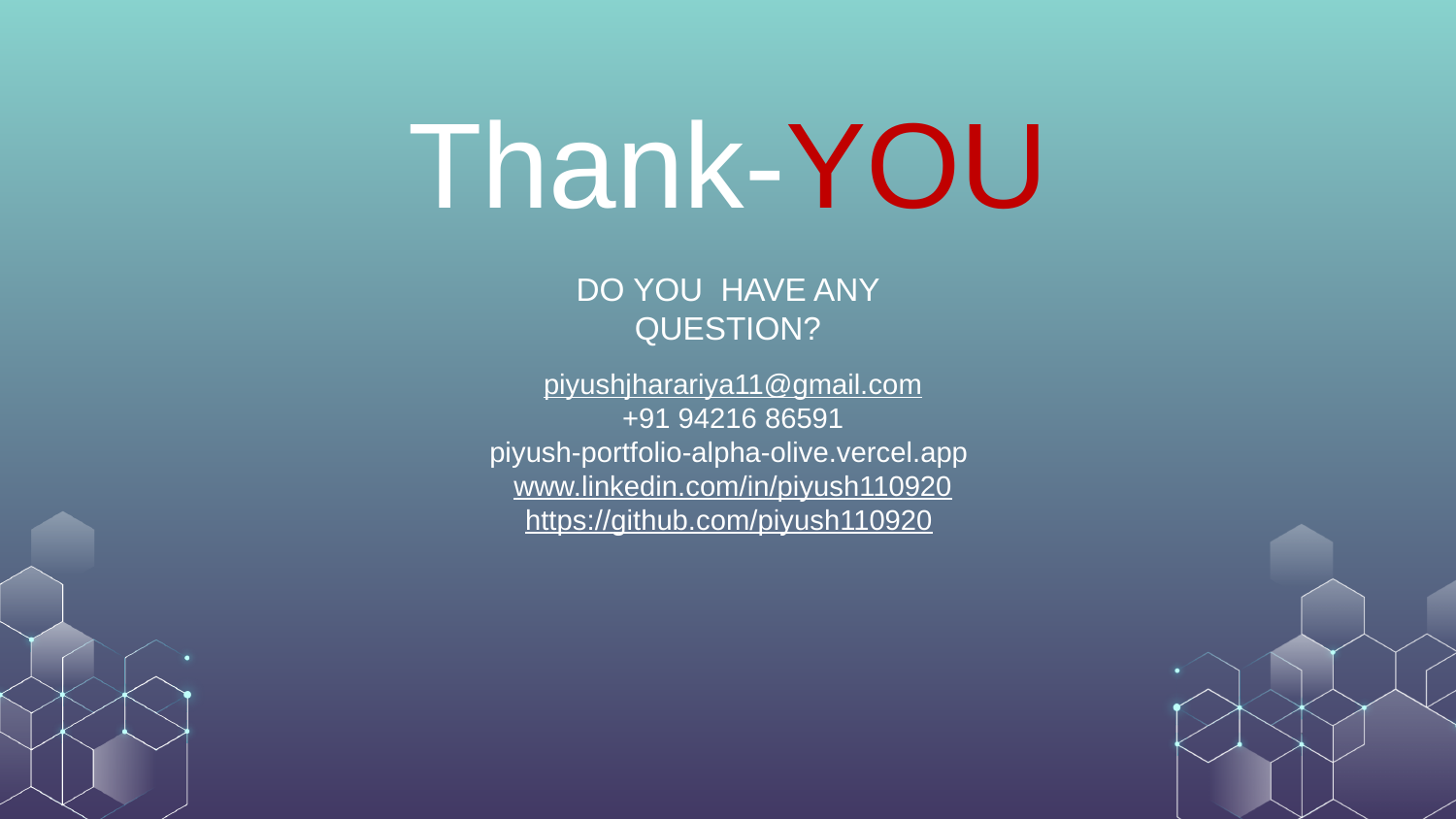

# Thank-YOU
DO YOU  HAVE ANY QUESTION?
piyushjharariya11@gmail.com
+91 94216 86591
piyush-portfolio-alpha-olive.vercel.app
www.linkedin.com/in/piyush110920
https://github.com/piyush110920